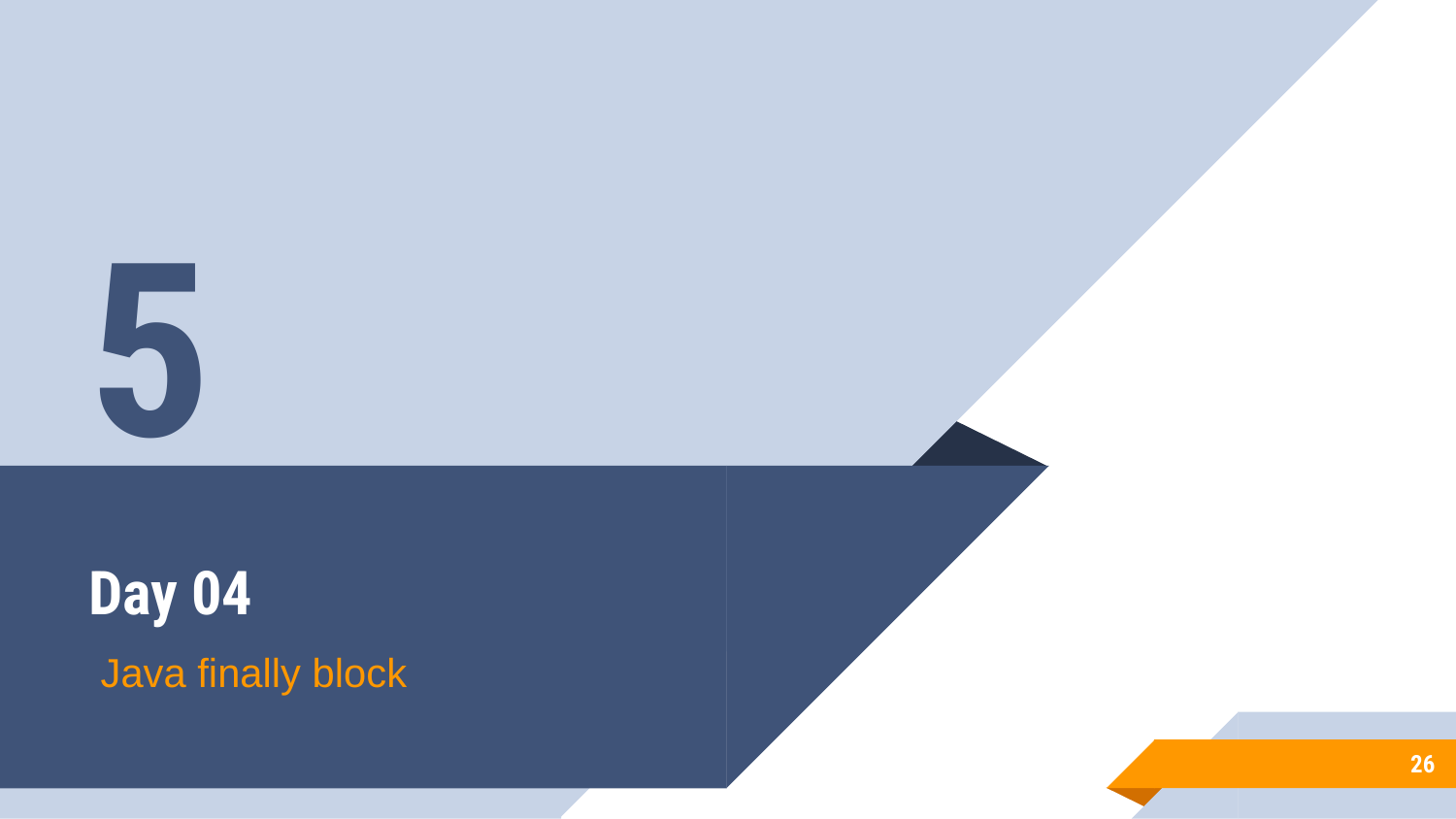

5
# Day 04
Java finally block
26